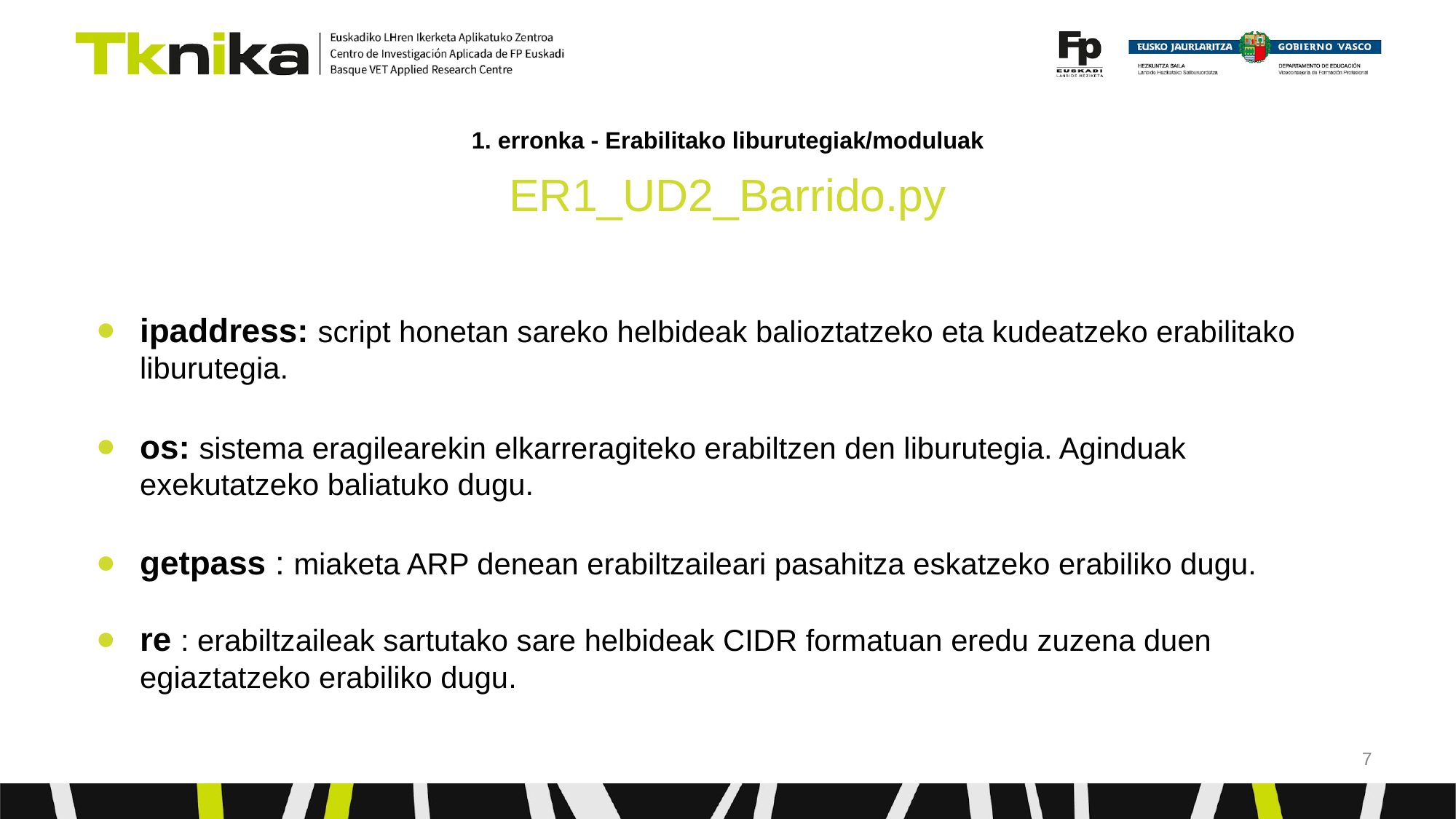

# 1. erronka - Erabilitako liburutegiak/moduluak

ER1_UD2_Barrido.py

ipaddress: script honetan sareko helbideak balioztatzeko eta kudeatzeko erabilitako liburutegia.

os: sistema eragilearekin elkarreragiteko erabiltzen den liburutegia. Aginduak exekutatzeko baliatuko dugu.

getpass : miaketa ARP denean erabiltzaileari pasahitza eskatzeko erabiliko dugu.

re : erabiltzaileak sartutako sare helbideak CIDR formatuan eredu zuzena duen egiaztatzeko erabiliko dugu.

7